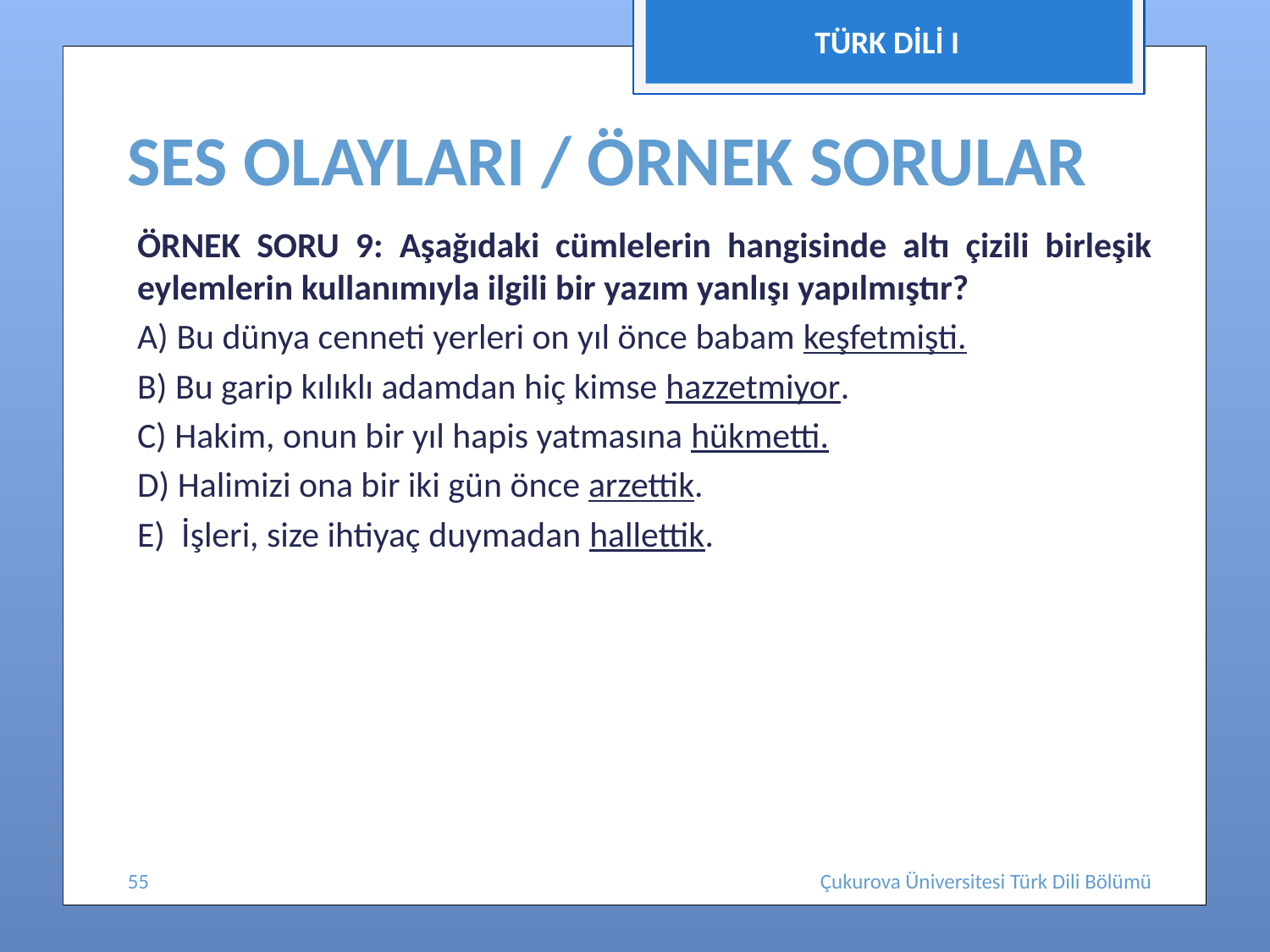

TÜRK DİLİ I
# SES OLAYLARI / ÖRNEK SORULAR
ÖRNEK SORU 9: Aşağıdaki cümlelerin hangisinde altı çizili birleşik eylemlerin kullanımıyla ilgili bir yazım yanlışı yapılmıştır?
A) Bu dünya cenneti yerleri on yıl önce babam keşfetmişti.
B) Bu garip kılıklı adamdan hiç kimse hazzetmiyor.
C) Hakim, onun bir yıl hapis yatmasına hükmetti.
D) Halimizi ona bir iki gün önce arzettik.
E)  İşleri, size ihtiyaç duymadan hallettik.

55
Çukurova Üniversitesi Türk Dili Bölümü